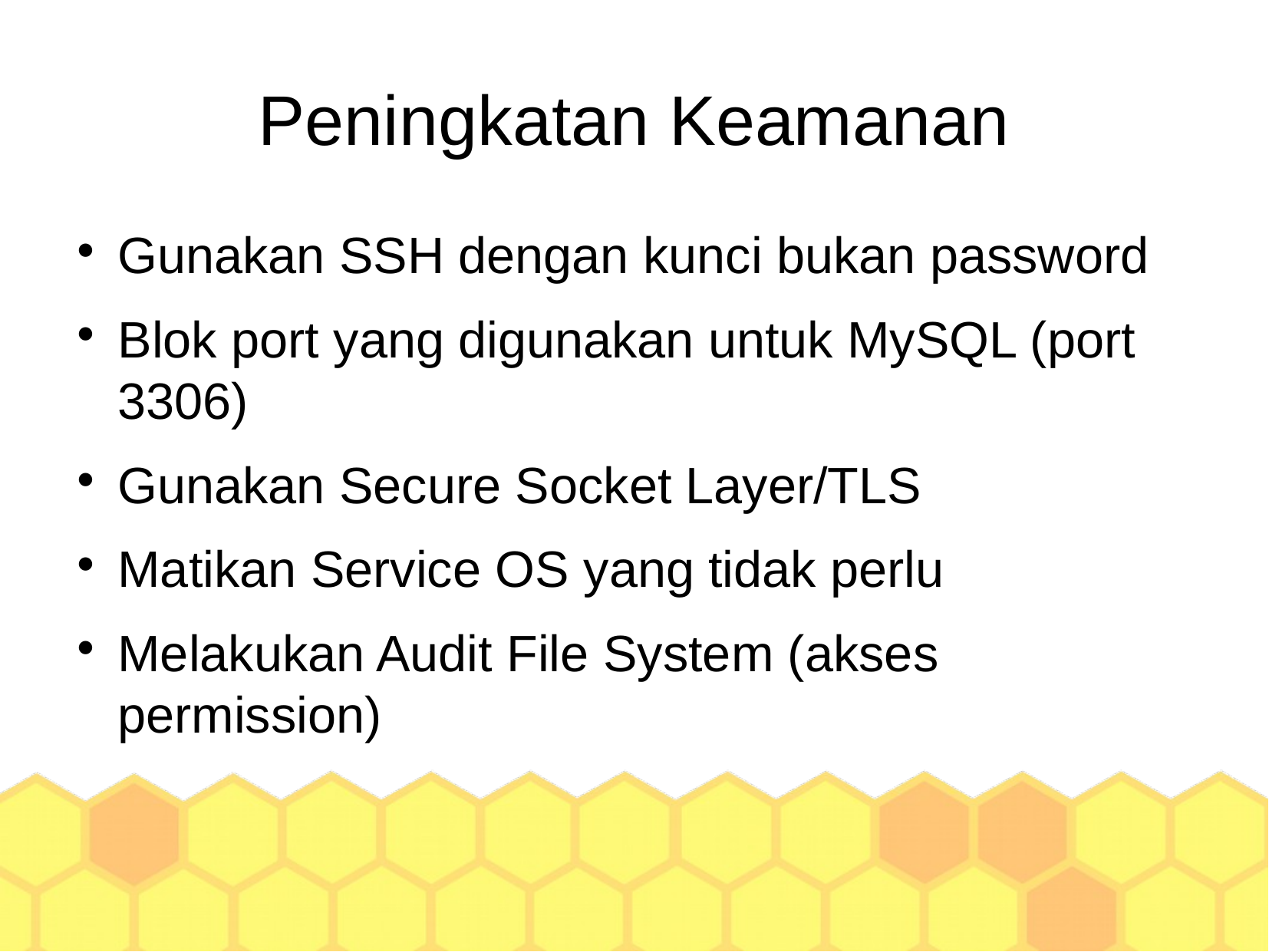

Peningkatan Keamanan
Gunakan SSH dengan kunci bukan password
Blok port yang digunakan untuk MySQL (port 3306)
Gunakan Secure Socket Layer/TLS
Matikan Service OS yang tidak perlu
Melakukan Audit File System (akses permission)